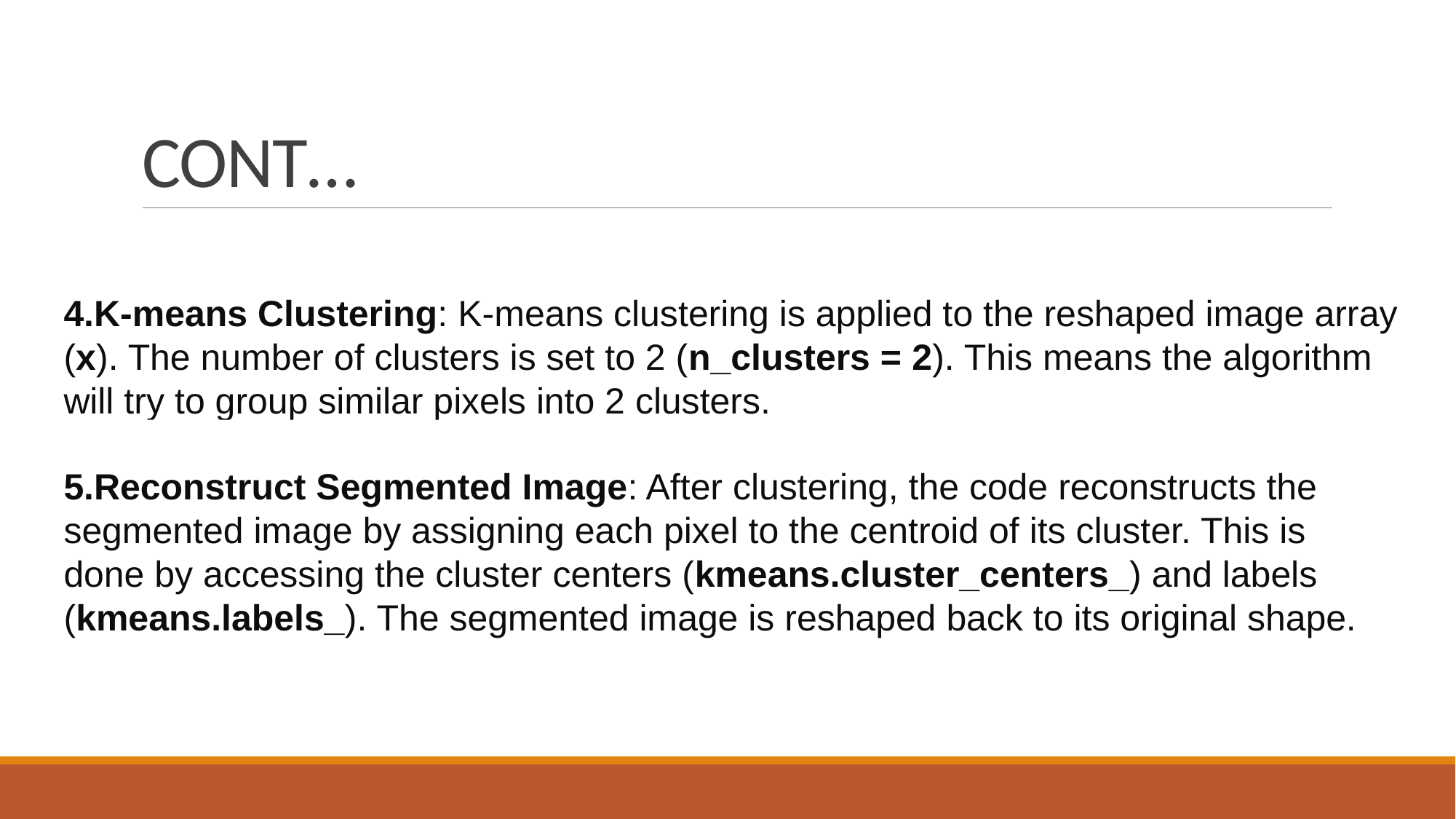

# CONT…

4.K-means Clustering: K-means clustering is applied to the reshaped image array (x). The number of clusters is set to 2 (n_clusters = 2). This means the algorithm will try to group similar pixels into 2 clusters.

5.Reconstruct Segmented Image: After clustering, the code reconstructs the segmented image by assigning each pixel to the centroid of its cluster. This is done by accessing the cluster centers (kmeans.cluster_centers_) and labels (kmeans.labels_). The segmented image is reshaped back to its original shape.